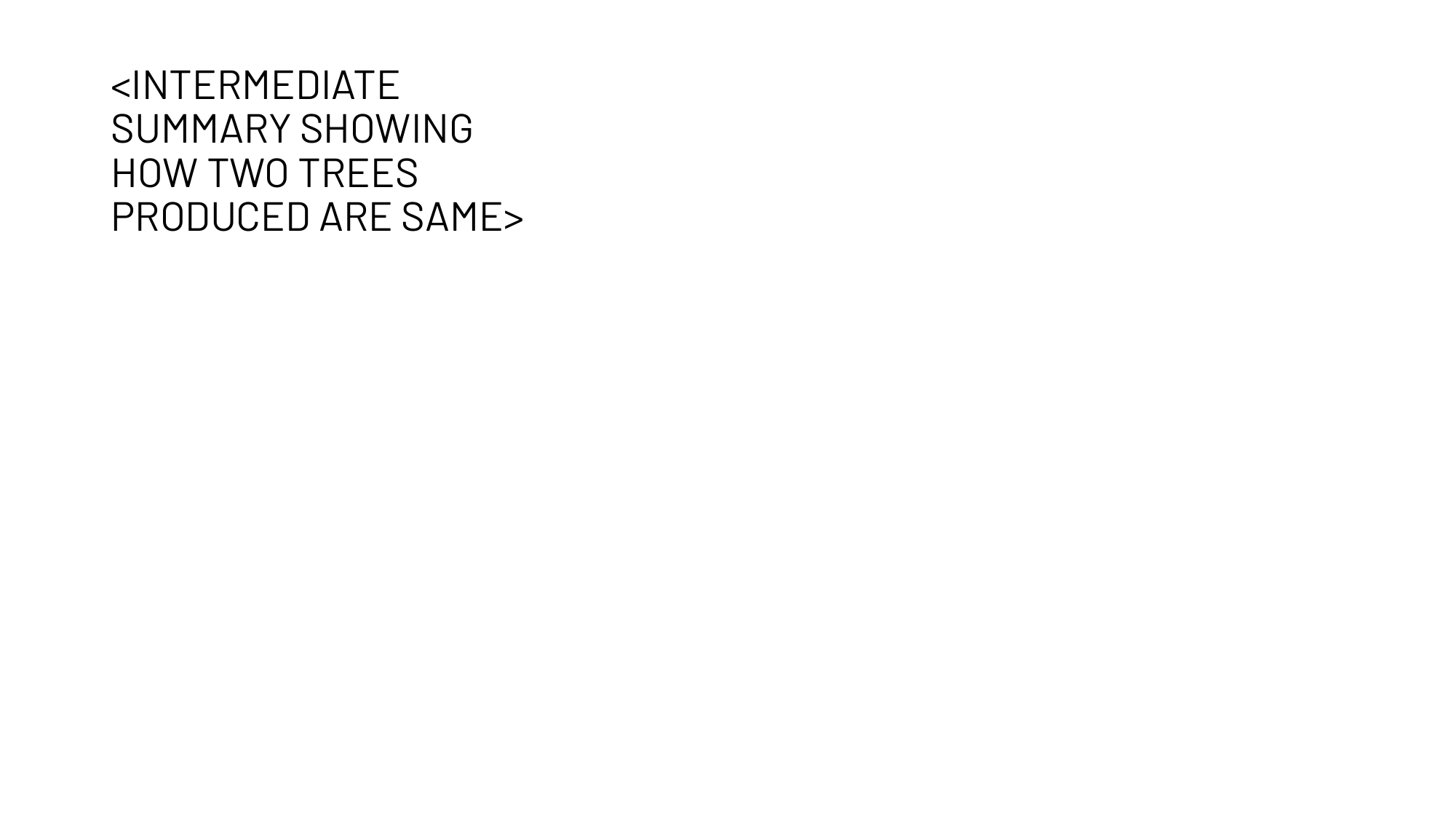

# <INTERMEDIATE SUMMARY SHOWING HOW TWO TREES PRODUCED ARE SAME>